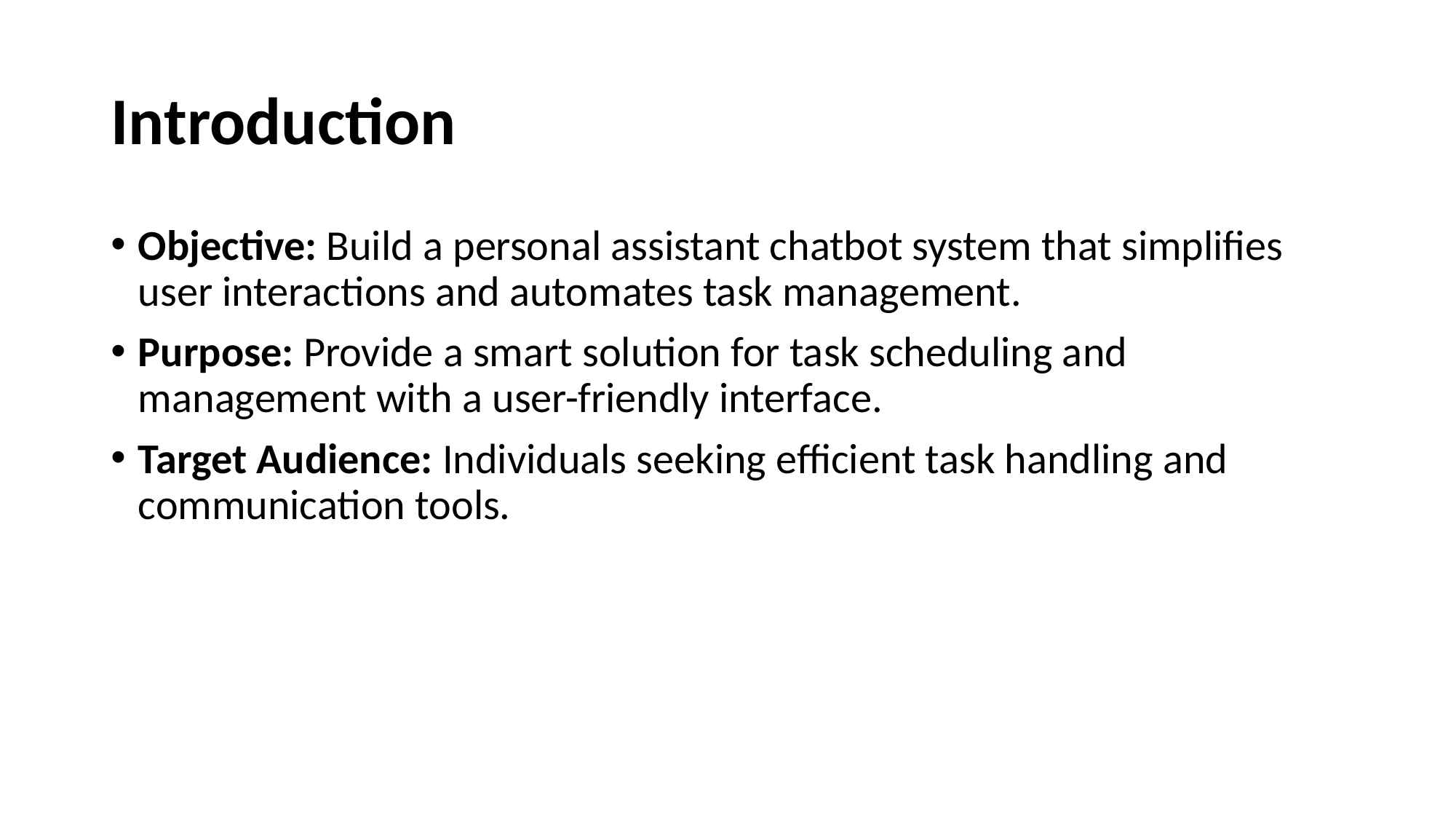

# Introduction
Objective: Build a personal assistant chatbot system that simplifies user interactions and automates task management.
Purpose: Provide a smart solution for task scheduling and management with a user-friendly interface.
Target Audience: Individuals seeking efficient task handling and communication tools.